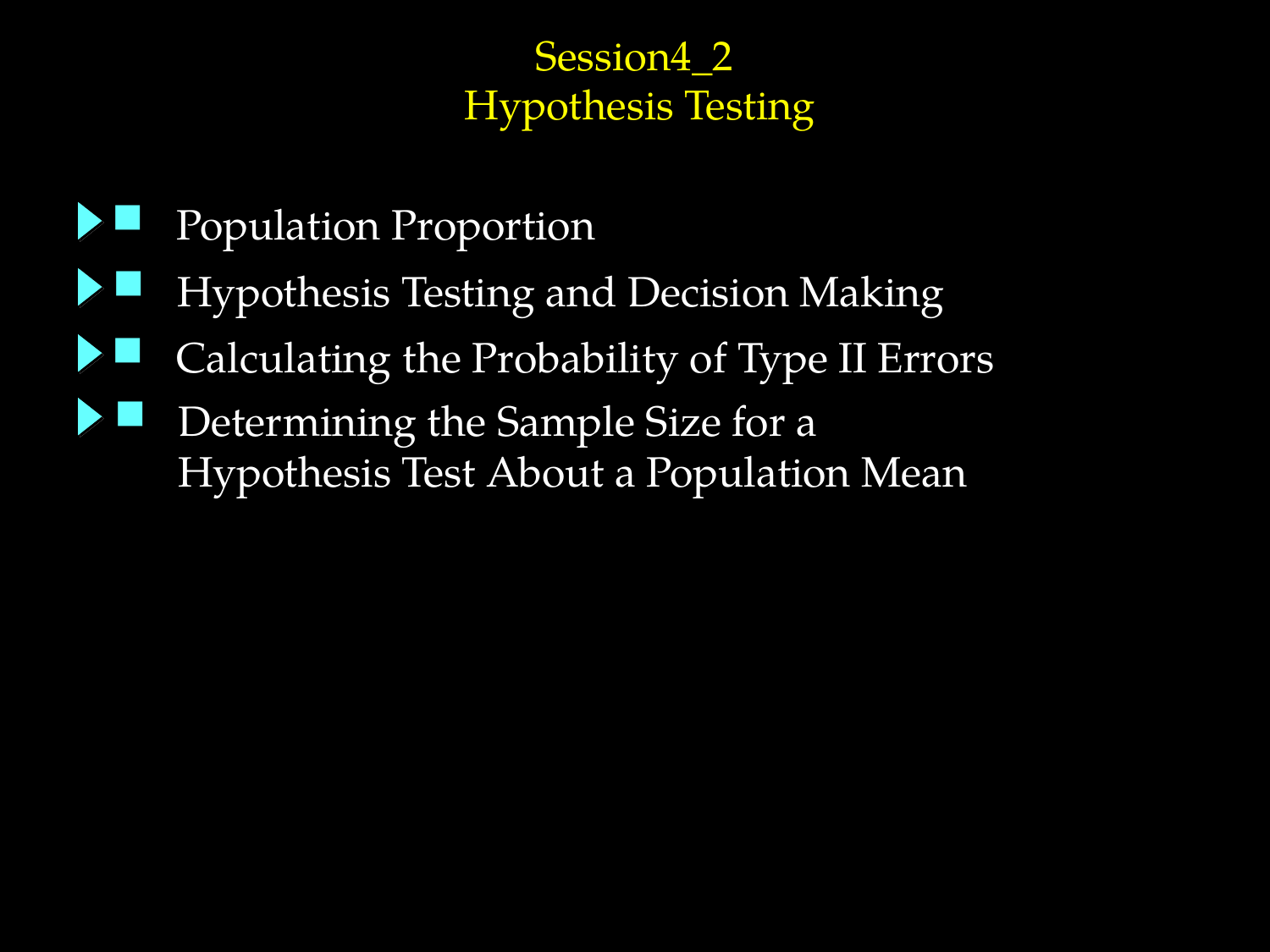

# Session4_2 Hypothesis Testing
   Population Proportion

   Hypothesis Testing and Decision Making

   Calculating the Probability of Type II Errors

   Determining the Sample Size for a
      Hypothesis Test About a Population Mean